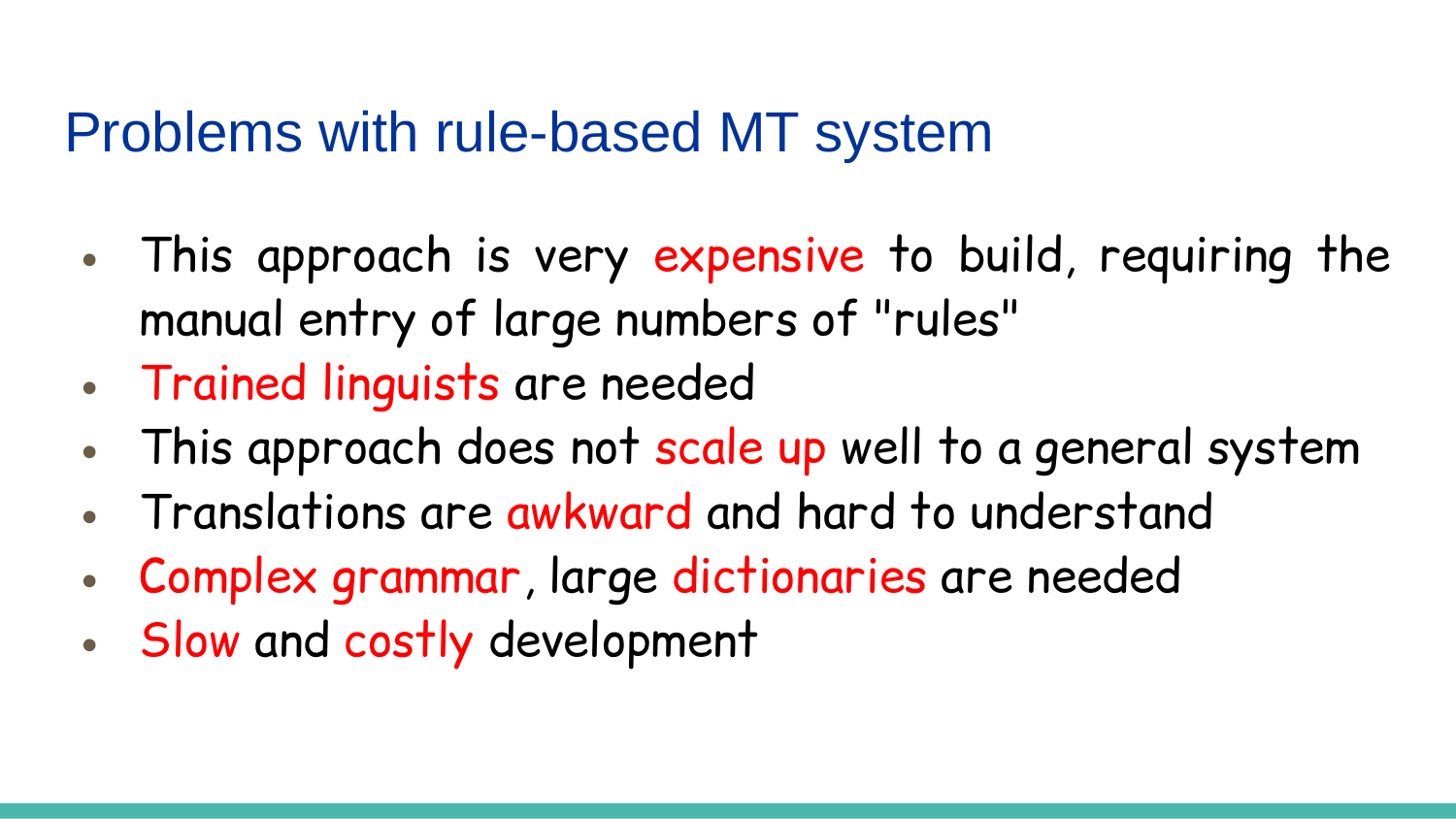

# Problems with rule-based MT system

This approach is very expensive to build, requiring the manual entry of large numbers of "rules"
Trained linguists are needed
This approach does not scale up well to a general system
Translations are awkward and hard to understand
Complex grammar, large dictionaries are needed
Slow and costly development